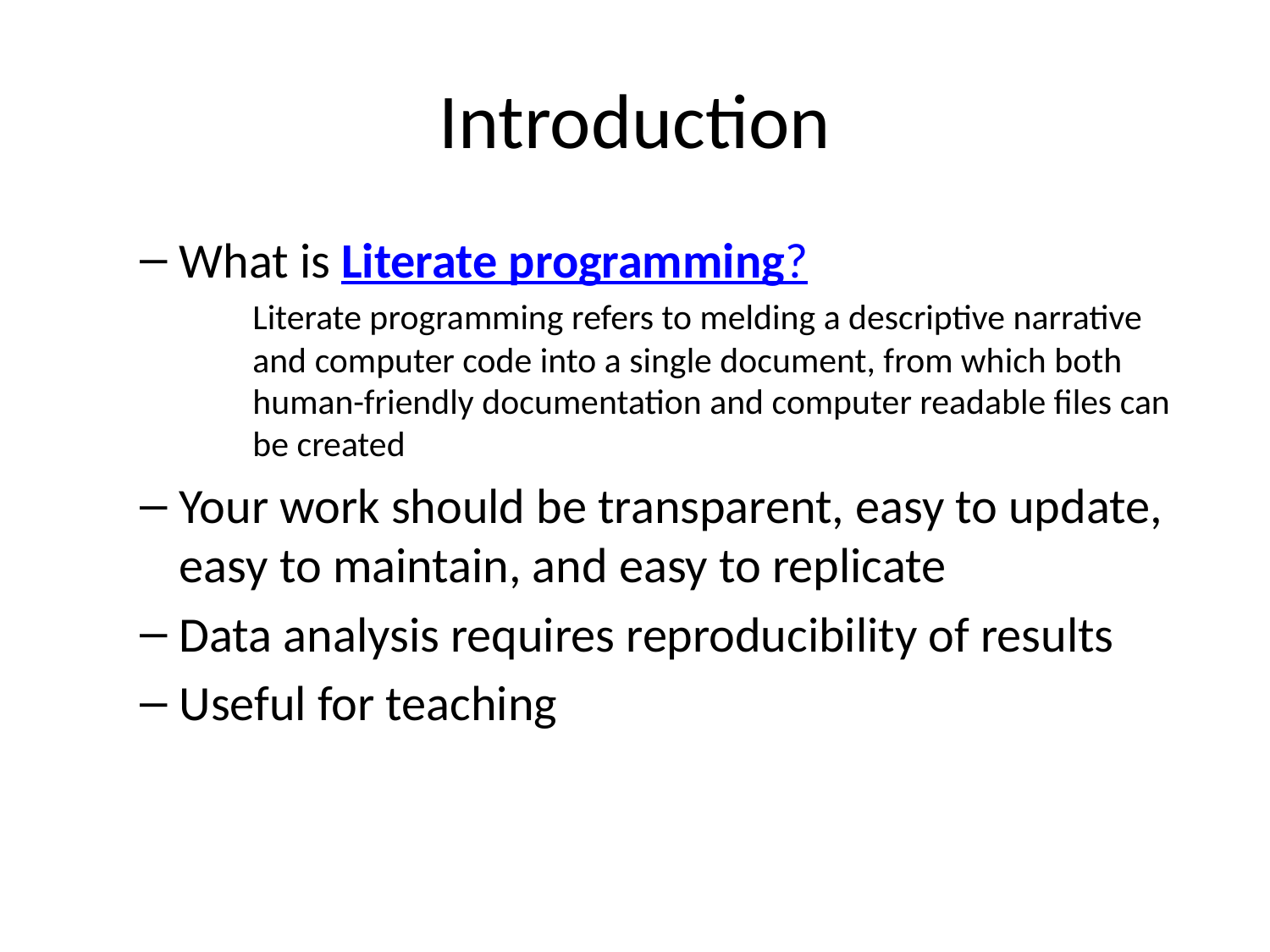

# Introduction
What is Literate programming?
Literate programming refers to melding a descriptive narrative and computer code into a single document, from which both human-friendly documentation and computer readable files can be created
Your work should be transparent, easy to update, easy to maintain, and easy to replicate
Data analysis requires reproducibility of results
Useful for teaching